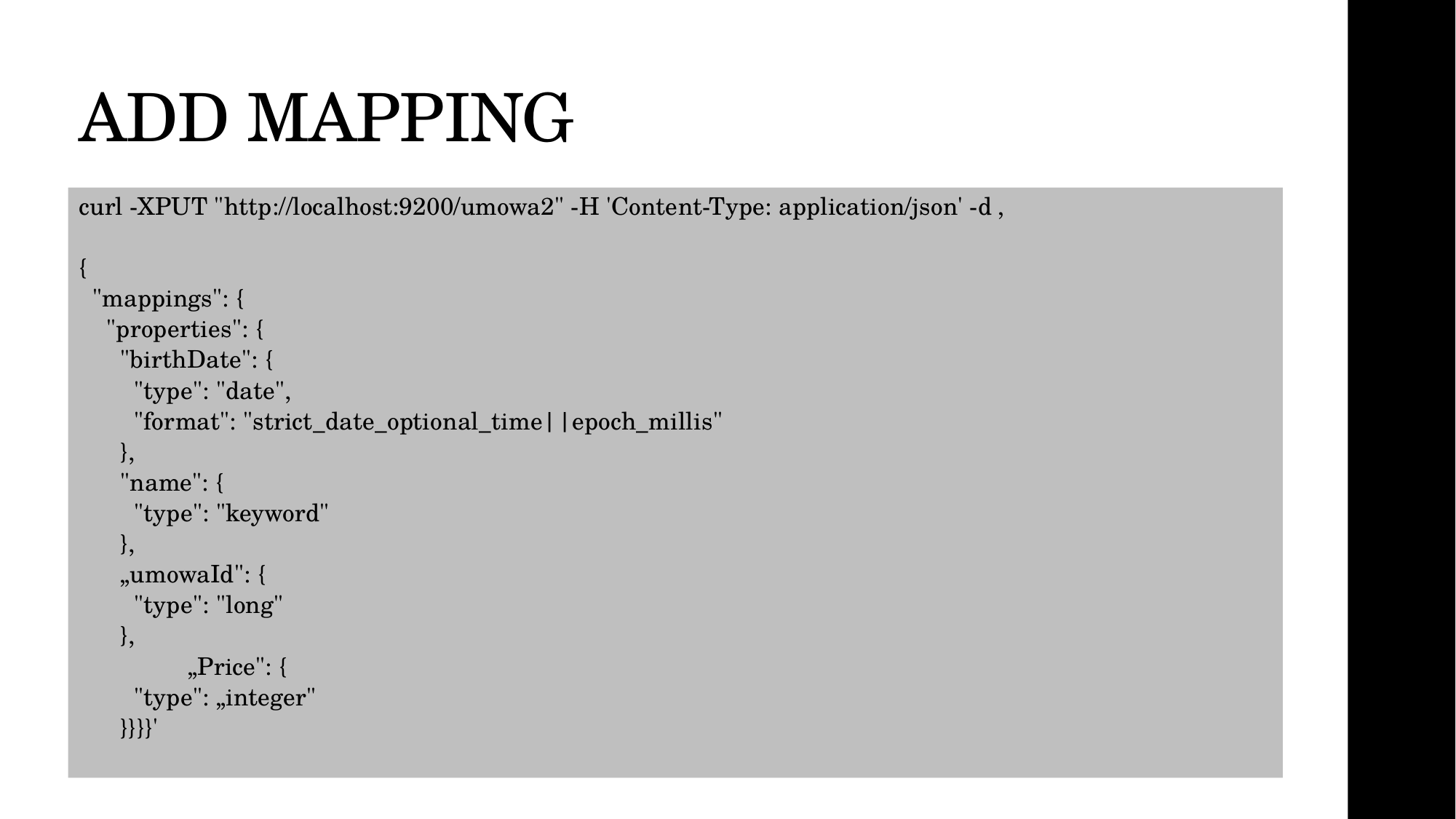

# ADD MAPPING
curl -XPUT "http://localhost:9200/umowa2" -H 'Content-Type: application/json' -d ‚

{
  "mappings": {
    "properties": {
      "birthDate": {
        "type": "date",
        "format": "strict_date_optional_time||epoch_millis"
      },
      "name": {
        "type": "keyword"
      },
      „umowaId": {
        "type": "long"
      },
 	„Price": {
        "type": „integer"
      }}}}'